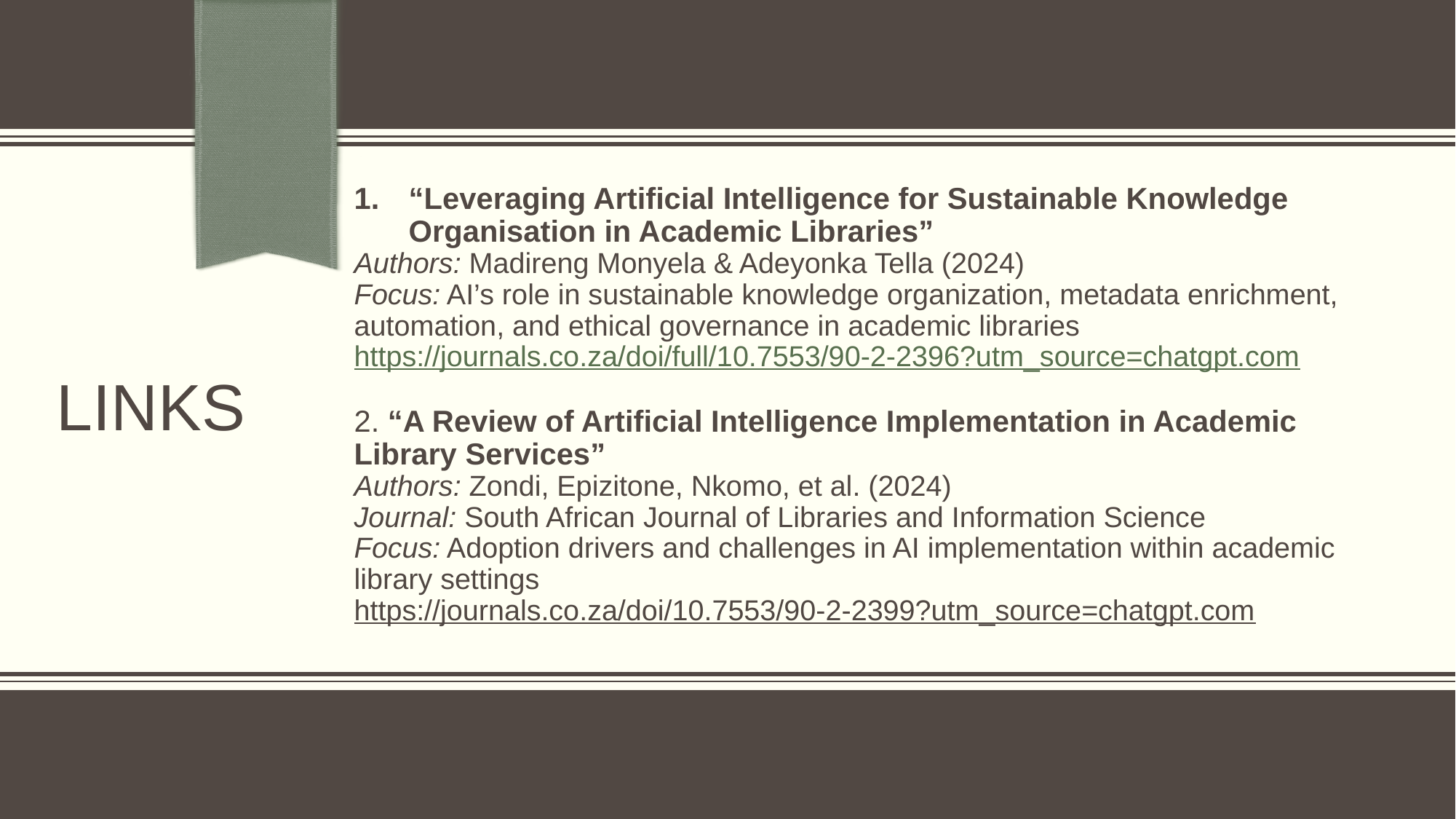

“Leveraging Artificial Intelligence for Sustainable Knowledge Organisation in Academic Libraries”
Authors: Madireng Monyela & Adeyonka Tella (2024)
Focus: AI’s role in sustainable knowledge organization, metadata enrichment, automation, and ethical governance in academic libraries
https://journals.co.za/doi/full/10.7553/90-2-2396?utm_source=chatgpt.com

2. “A Review of Artificial Intelligence Implementation in Academic Library Services”
Authors: Zondi, Epizitone, Nkomo, et al. (2024)
Journal: South African Journal of Libraries and Information Science
Focus: Adoption drivers and challenges in AI implementation within academic library settings
https://journals.co.za/doi/10.7553/90-2-2399?utm_source=chatgpt.com
# LINKS